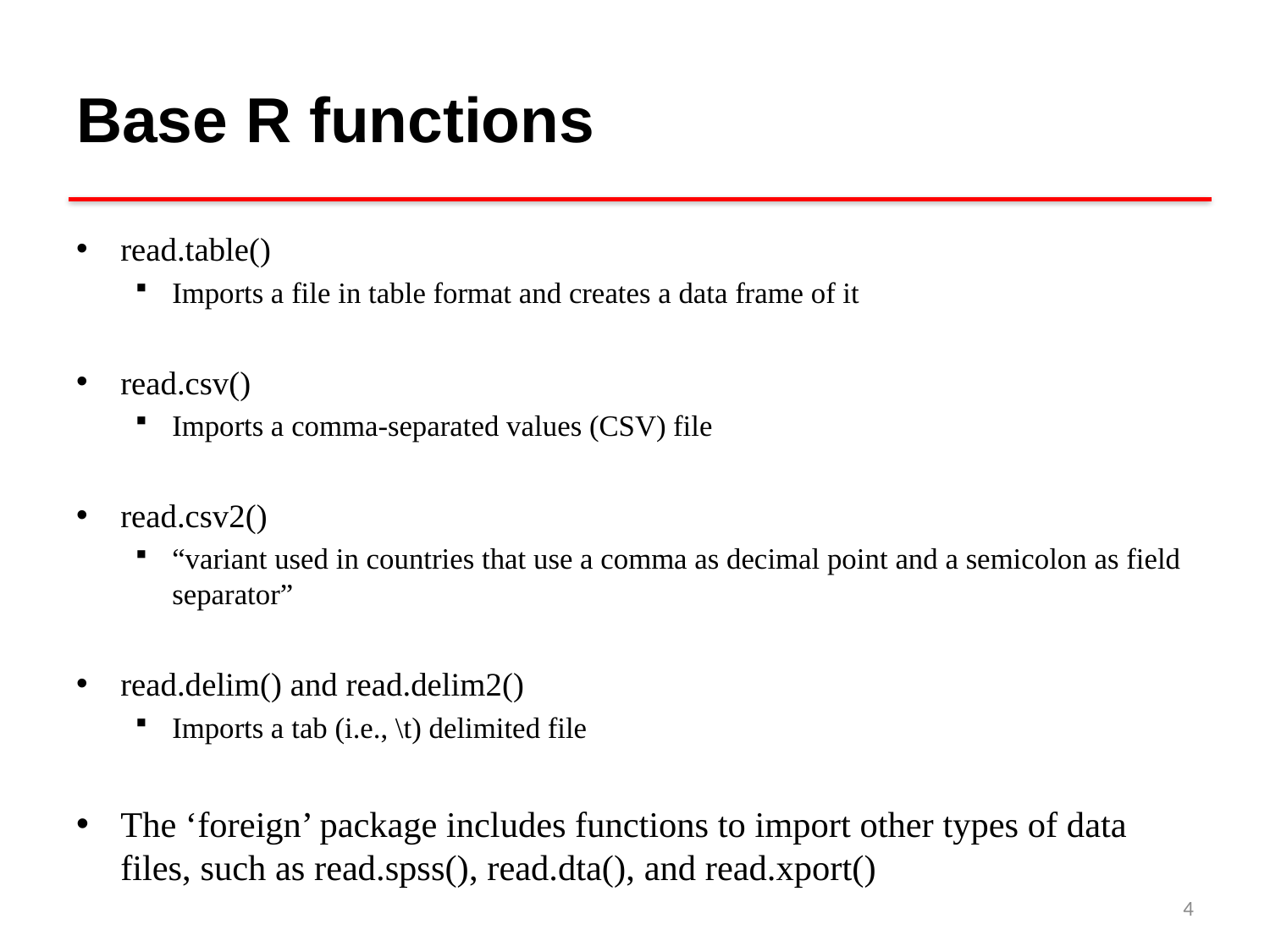

# Base R functions
read.table()
Imports a file in table format and creates a data frame of it

read.csv()
Imports a comma-separated values (CSV) file

read.csv2()
“variant used in countries that use a comma as decimal point and a semicolon as field separator”

read.delim() and read.delim2()
Imports a tab (i.e., \t) delimited file

The ‘foreign’ package includes functions to import other types of data files, such as read.spss(), read.dta(), and read.xport()
4